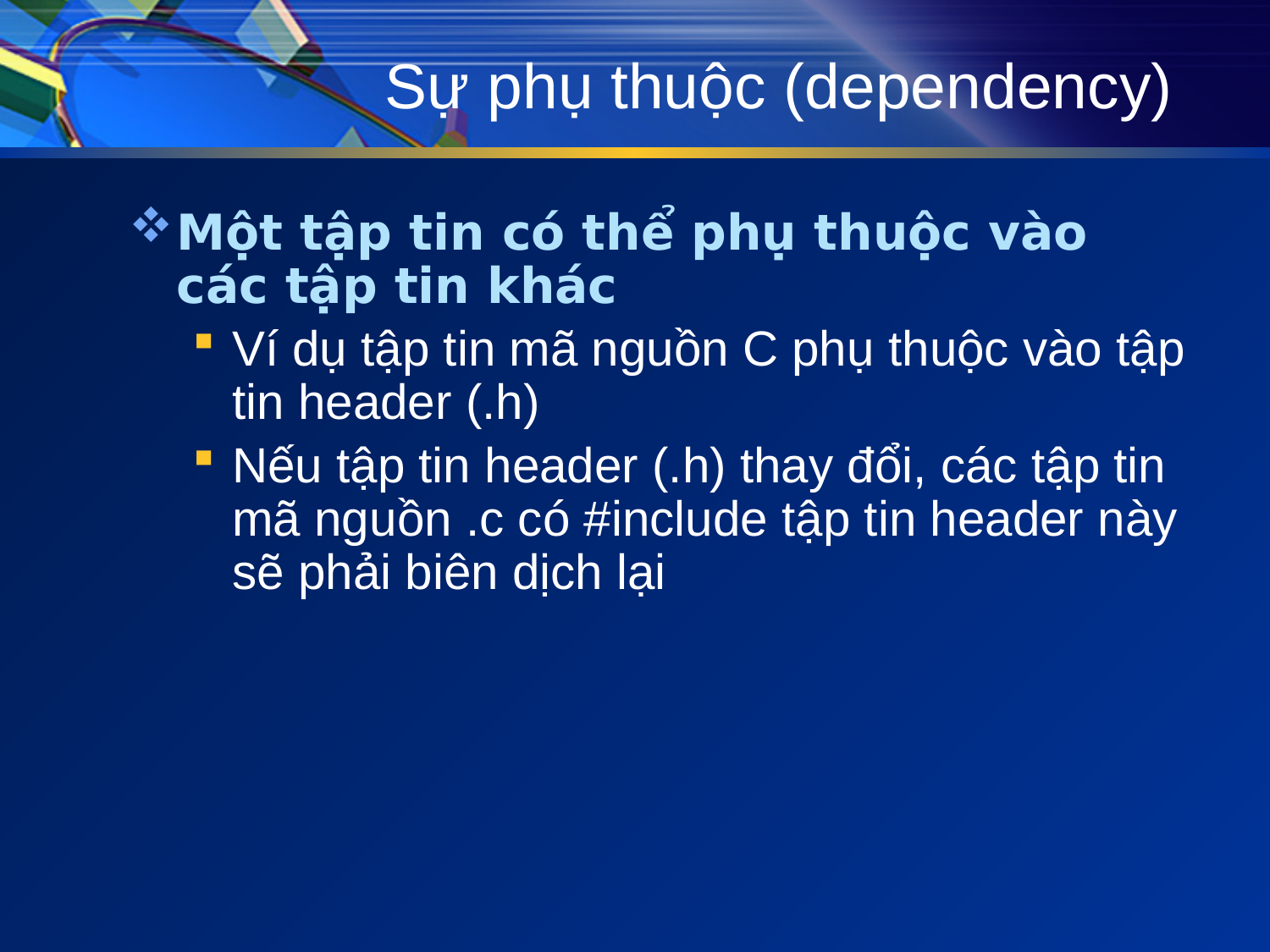

# Sự phụ thuộc (dependency)
Một tập tin có thể phụ thuộc vào các tập tin khác
Ví dụ tập tin mã nguồn C phụ thuộc vào tập tin header (.h)
Nếu tập tin header (.h) thay đổi, các tập tin mã nguồn .c có #include tập tin header này sẽ phải biên dịch lại